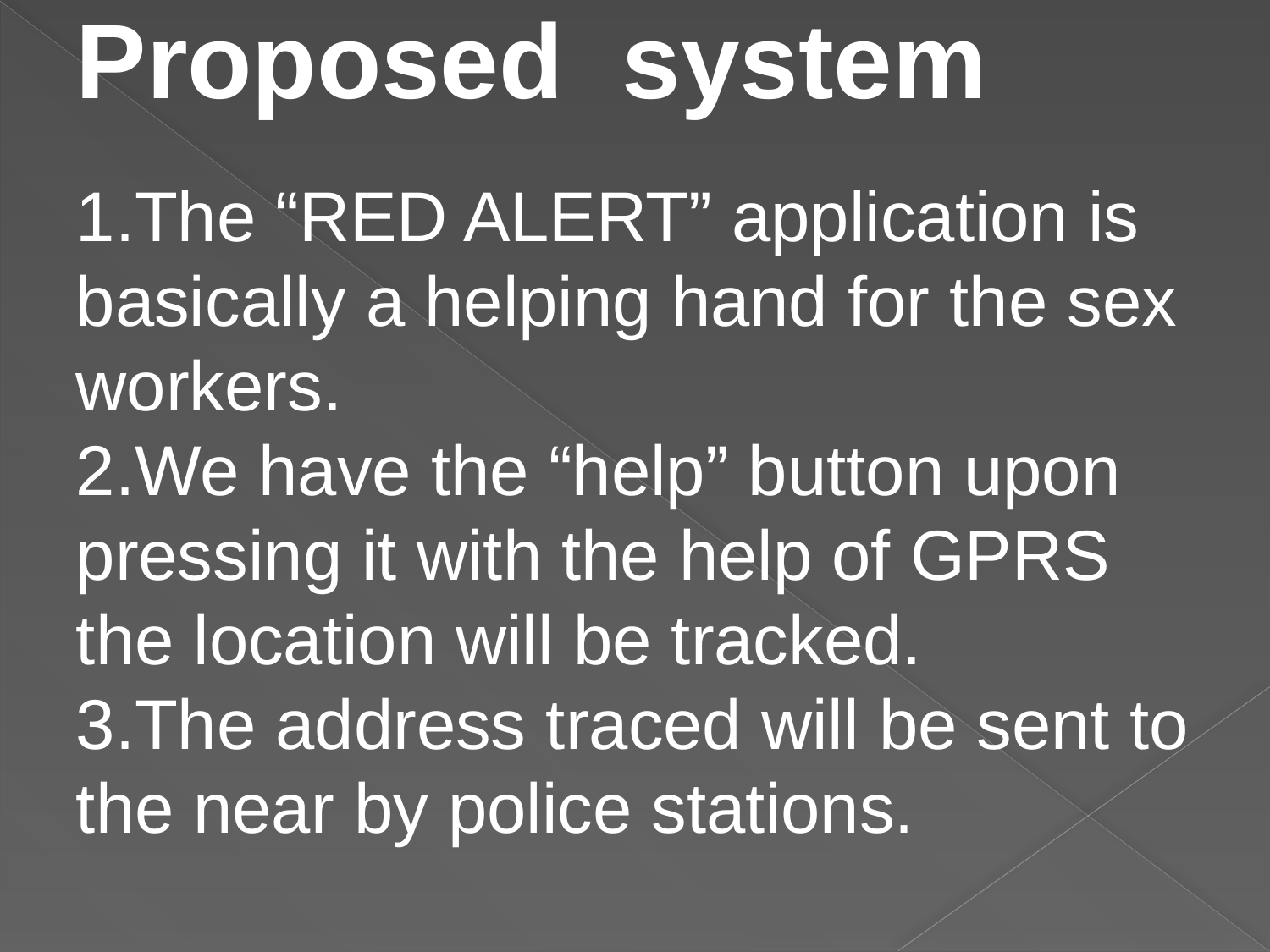

Proposed  system

1.The “RED ALERT” application is basically a helping hand for the sex workers.
2.We have the “help” button upon pressing it with the help of GPRS the location will be tracked.
3.The address traced will be sent to the near by police stations.